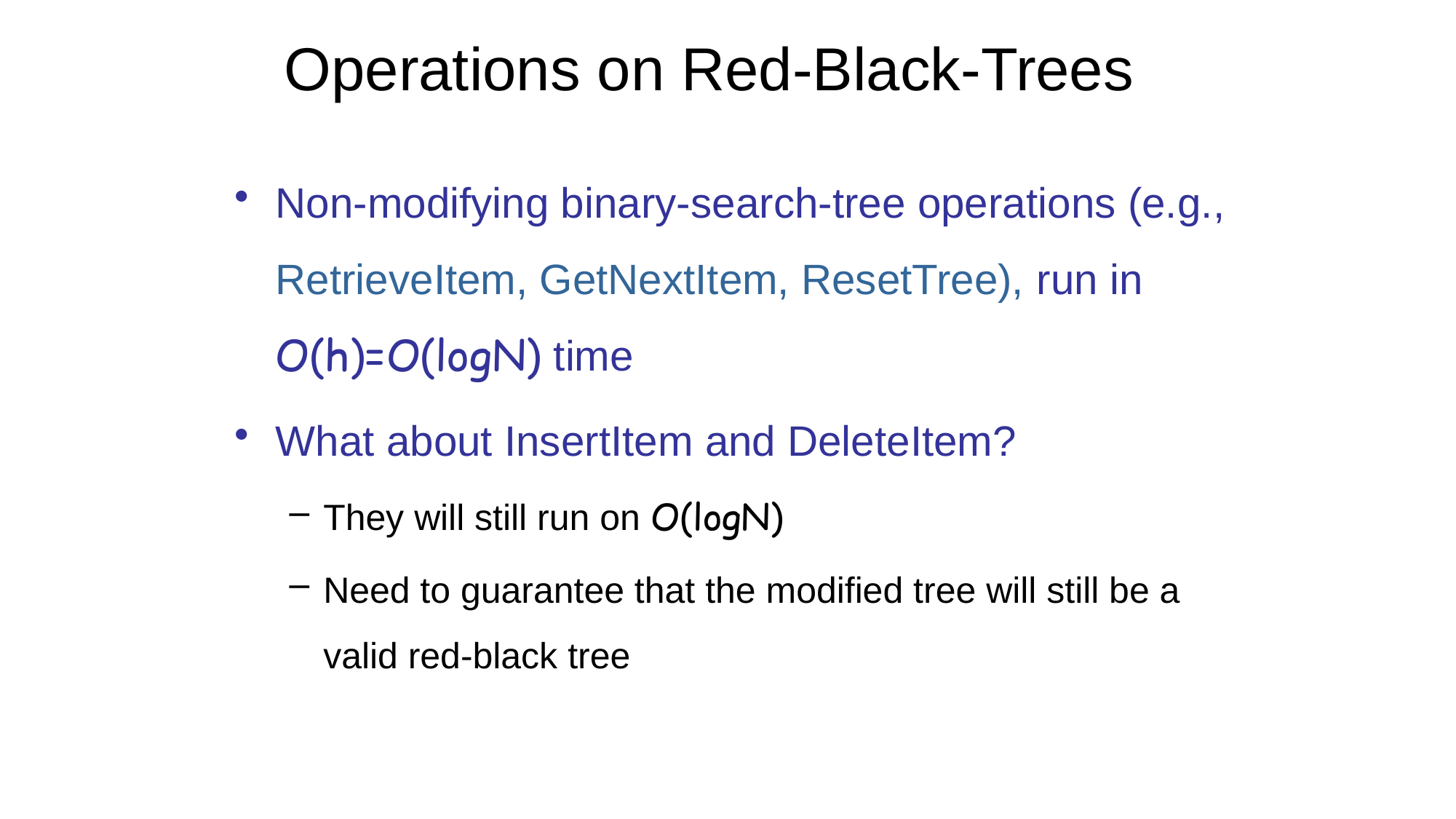

# Operations on Red-Black-Trees
Non-modifying binary-search-tree operations (e.g., RetrieveItem, GetNextItem, ResetTree), run in O(h)=O(logN) time
What about InsertItem and DeleteItem?
They will still run on O(logN)
Need to guarantee that the modified tree will still be a valid red-black tree